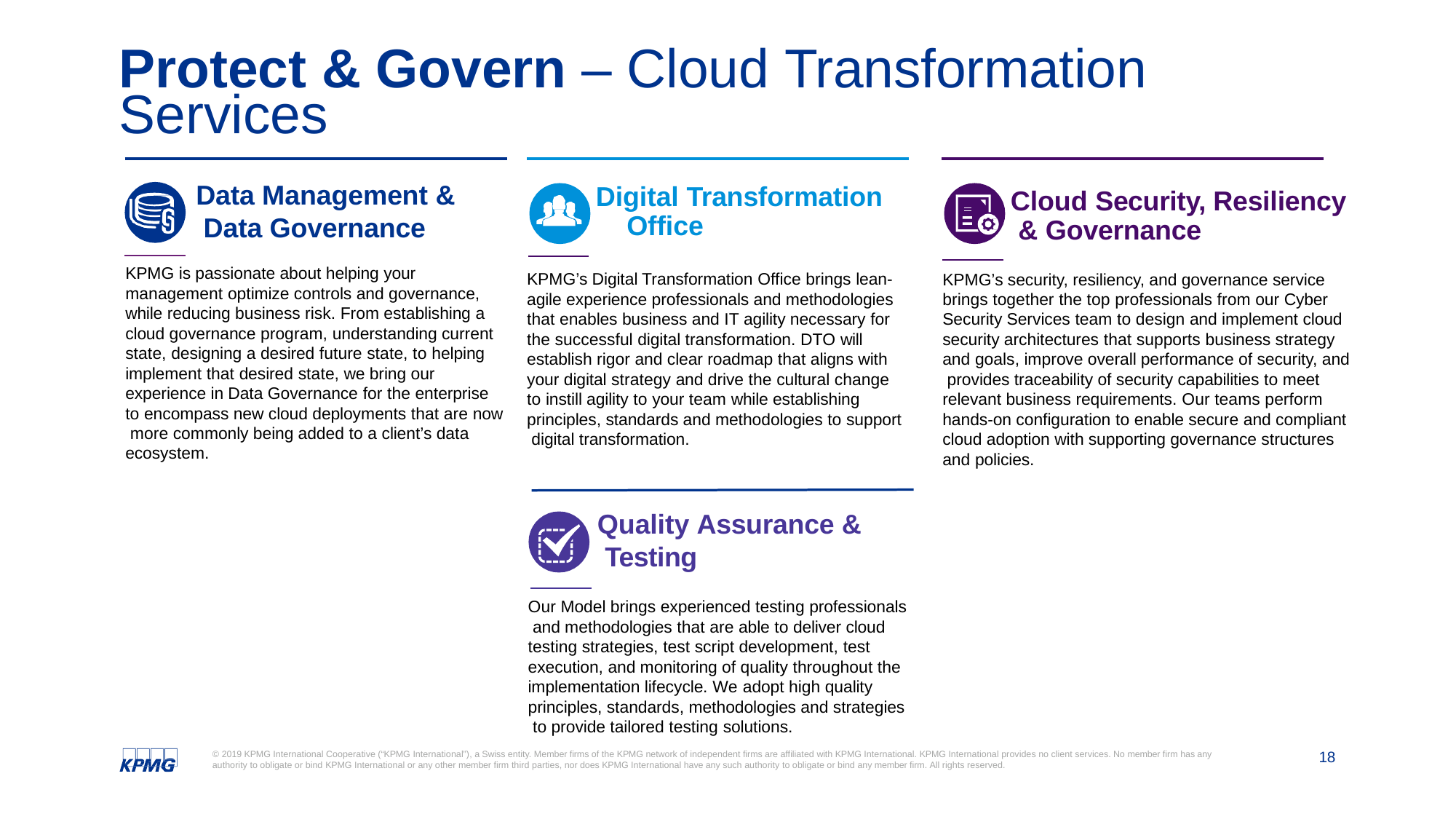

# Protect & Govern – Cloud Transformation  Services

Data Management &  Data Governance
Digital Transformation 	      Office
Cloud Security, Resiliency  & Governance

KPMG is passionate about helping your  management optimize controls and governance,  while reducing business risk. From establishing a  cloud governance program, understanding current  state, designing a desired future state, to helping  implement that desired state, we bring our  experience in Data Governance for the enterprise  to encompass new cloud deployments that are now  more commonly being added to a client’s data  ecosystem.
KPMG’s Digital Transformation Office brings lean-  agile experience professionals and methodologies  that enables business and IT agility necessary for  the successful digital transformation. DTO will  establish rigor and clear roadmap that aligns with  your digital strategy and drive the cultural change  to instill agility to your team while establishing  principles, standards and methodologies to support  digital transformation.
KPMG’s security, resiliency, and governance service  brings together the top professionals from our Cyber  Security Services team to design and implement cloud  security architectures that supports business strategy  and goals, improve overall performance of security, and  provides traceability of security capabilities to meet  relevant business requirements. Our teams perform  hands-on configuration to enable secure and compliant  cloud adoption with supporting governance structures  and policies.

Quality Assurance &  Testing

Our Model brings experienced testing professionals  and methodologies that are able to deliver cloud  testing strategies, test script development, test  execution, and monitoring of quality throughout the  implementation lifecycle. We adopt high quality  principles, standards, methodologies and strategies  to provide tailored testing solutions.
© 2019 KPMG International Cooperative (“KPMG International”), a Swiss entity. Member firms of the KPMG network of independent firms are affiliated with KPMG International. KPMG International provides no client services. No member firm has any  authority to obligate or bind KPMG International or any other member firm third parties, nor does KPMG International have any such authority to obligate or bind any member firm. All rights reserved.
18

Document Classification: KPMG Confidential